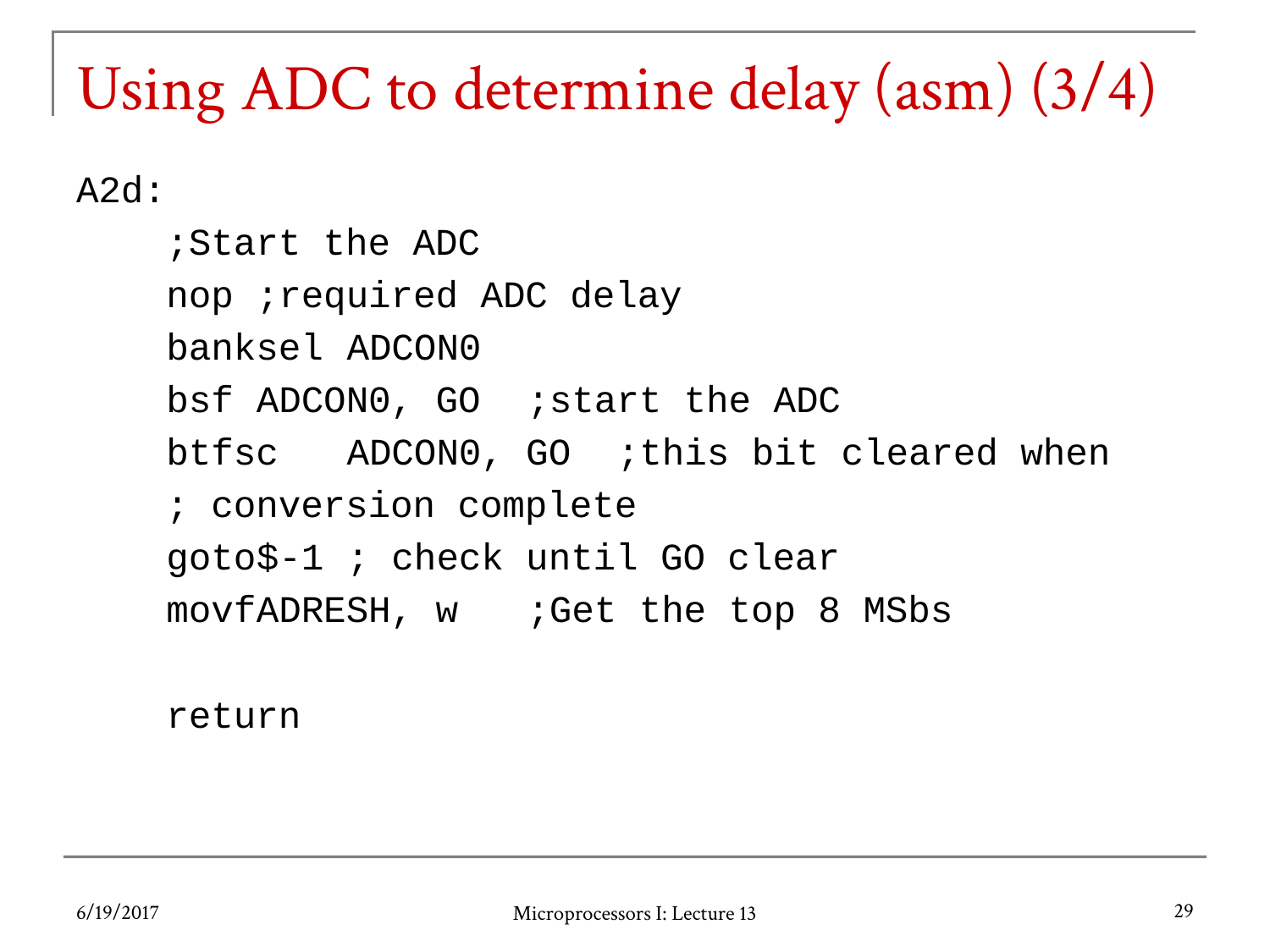

# Using ADC to determine delay (asm) (3/4)
A2d:
	;Start the ADC
	nop					;required ADC delay
	banksel	ADCON0
	bsf		ADCON0, GO	;start the ADC
	btfsc		ADCON0, GO	;this bit cleared when
							; conversion complete
	goto		$-1		; check until GO clear
	movf		ADRESH, w	;Get the top 8 MSbs

	return

6/19/2017
29
Microprocessors I: Lecture 13